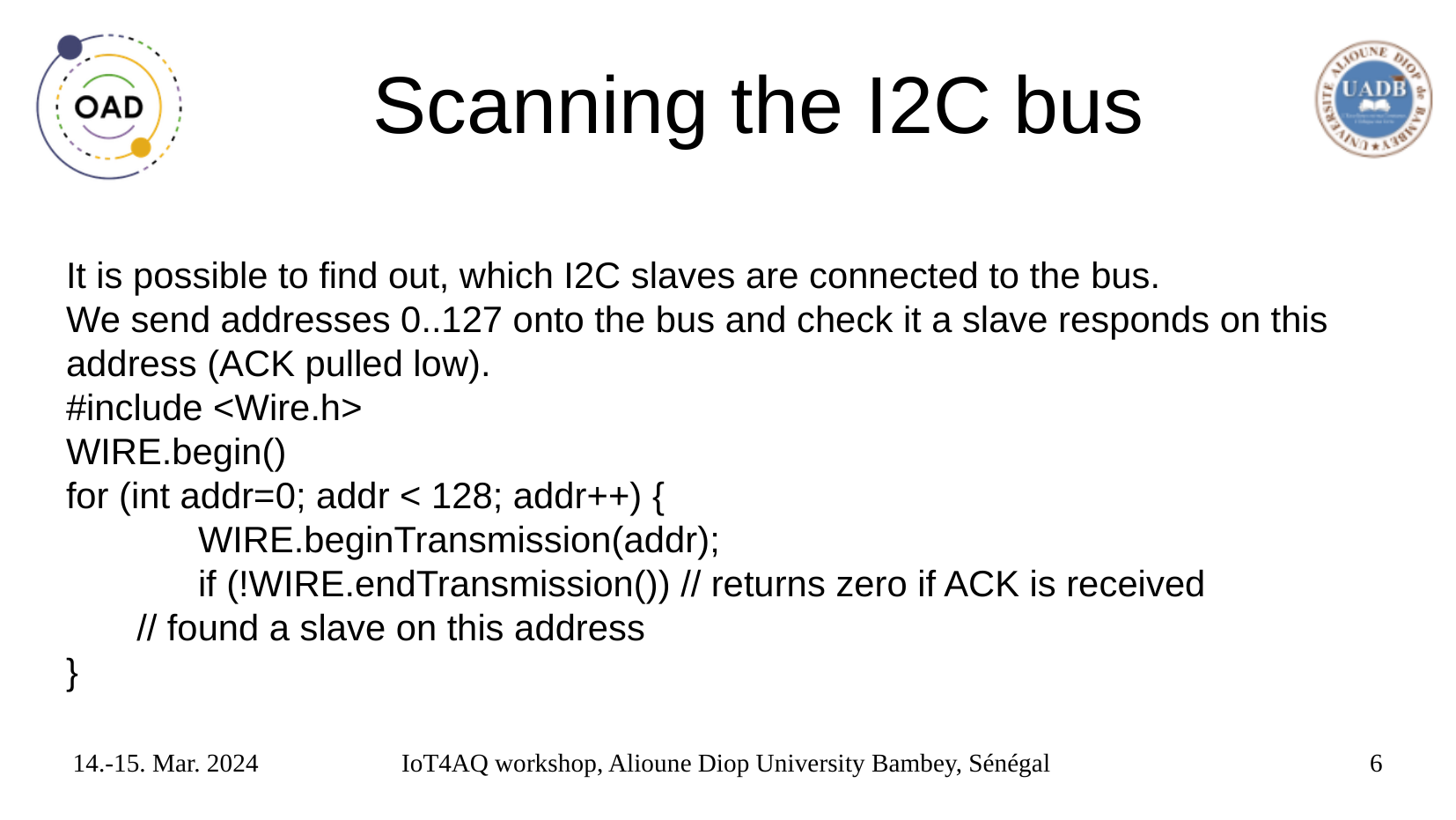

# Scanning the I2C bus
It is possible to find out, which I2C slaves are connected to the bus.
We send addresses 0..127 onto the bus and check it a slave responds on this address (ACK pulled low).
#include <Wire.h>
WIRE.begin()
for (int addr=0; addr < 128; addr++) {
	WIRE.beginTransmission(addr);
	if (!WIRE.endTransmission()) // returns zero if ACK is received
       // found a slave on this address
}

14.-15. Mar. 2024
IoT4AQ workshop, Alioune Diop University Bambey, Sénégal
6